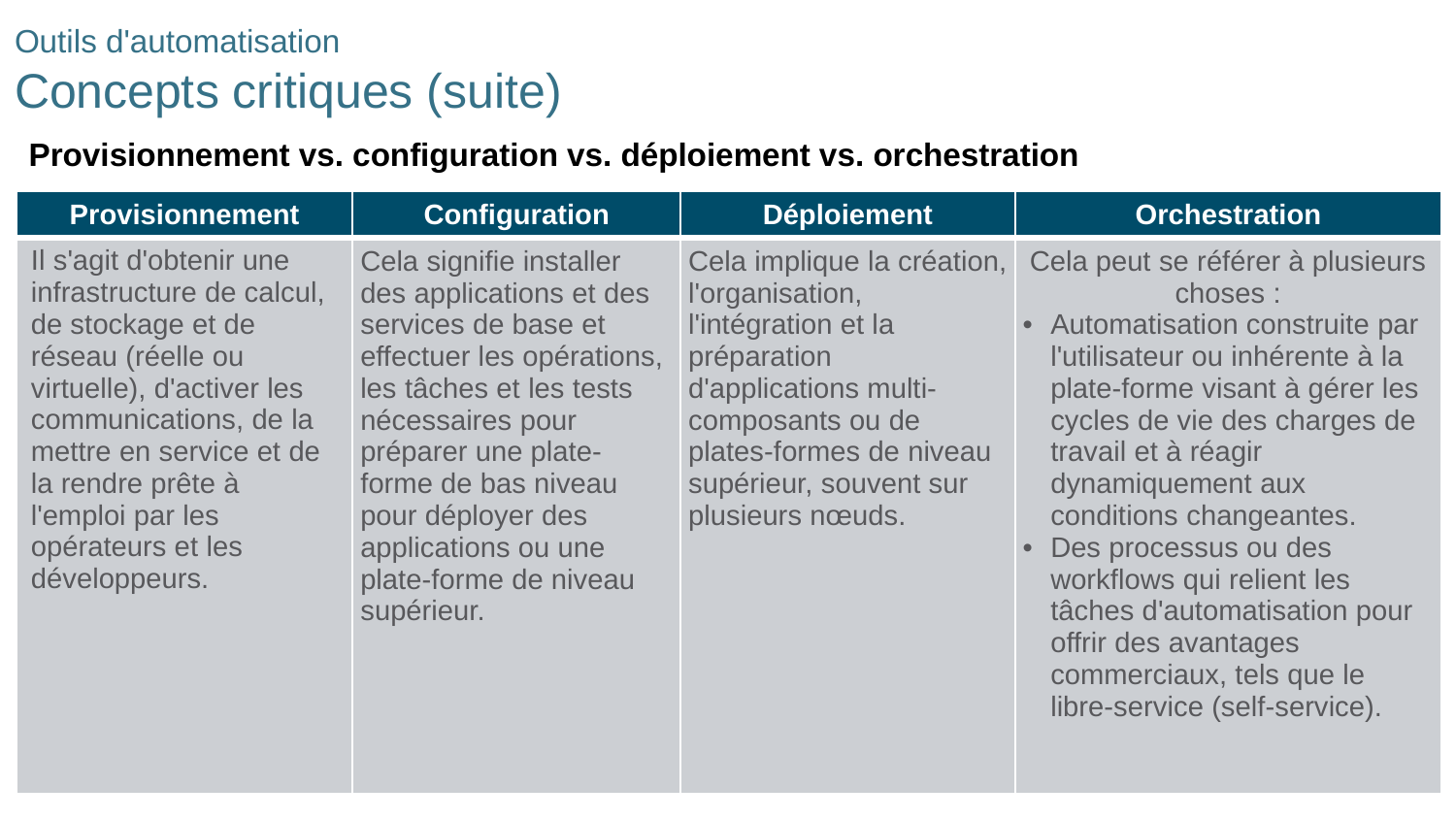

# Outils d'automatisation Concepts critiques (suite)
Provisionnement vs. configuration vs. déploiement vs. orchestration
| Provisionnement | Configuration | Déploiement | Orchestration |
| --- | --- | --- | --- |
| Il s'agit d'obtenir une infrastructure de calcul, de stockage et de réseau (réelle ou virtuelle), d'activer les communications, de la mettre en service et de la rendre prête à l'emploi par les opérateurs et les développeurs. | Cela signifie installer des applications et des services de base et effectuer les opérations, les tâches et les tests nécessaires pour préparer une plate-forme de bas niveau pour déployer des applications ou une plate-forme de niveau supérieur. | Cela implique la création, l'organisation, l'intégration et la préparation d'applications multi-composants ou de plates-formes de niveau supérieur, souvent sur plusieurs nœuds. | Cela peut se référer à plusieurs choses : Automatisation construite par l'utilisateur ou inhérente à la plate-forme visant à gérer les cycles de vie des charges de travail et à réagir dynamiquement aux conditions changeantes. Des processus ou des workflows qui relient les tâches d'automatisation pour offrir des avantages commerciaux, tels que le libre-service (self-service). |